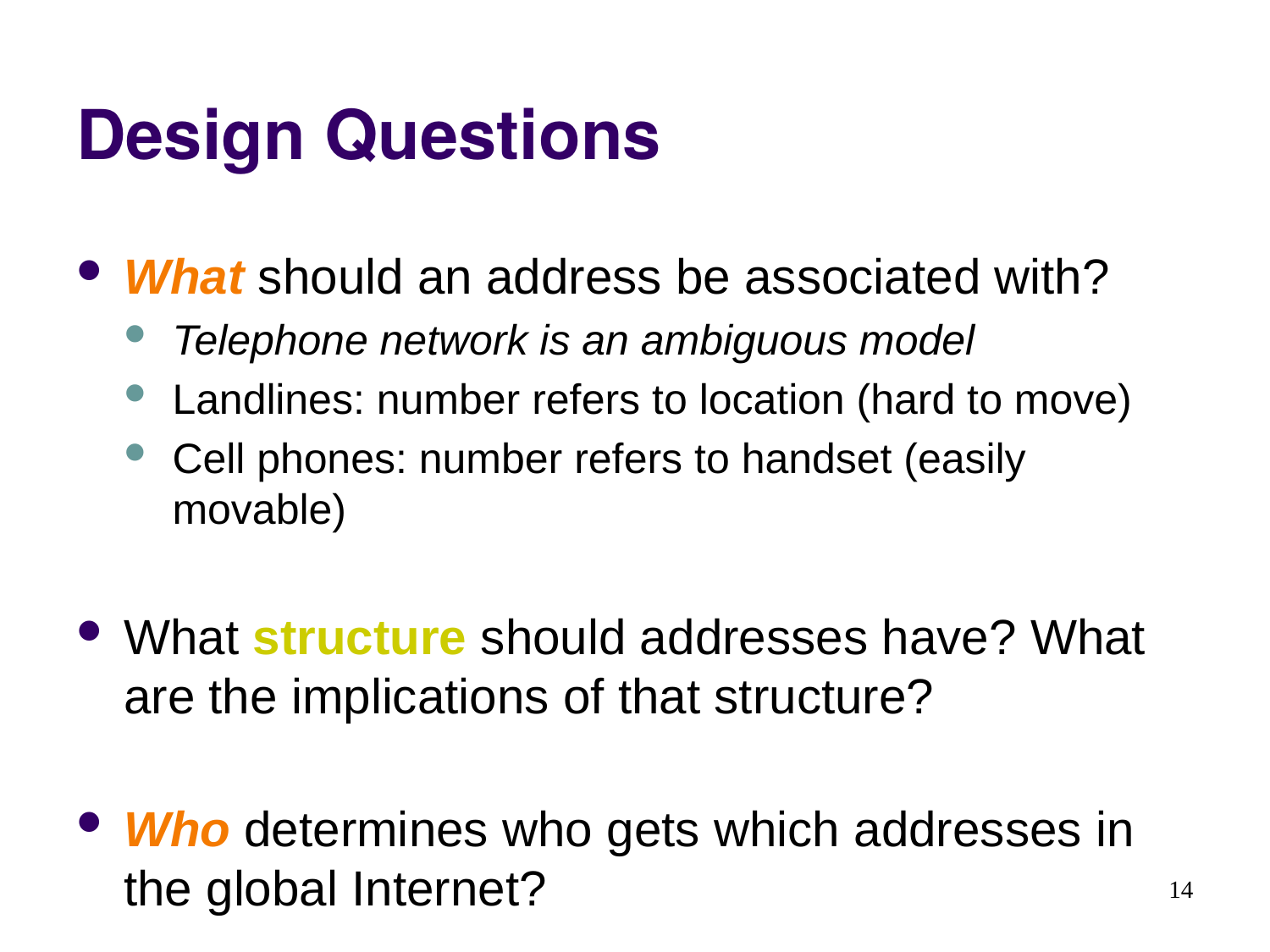

# Design Questions
What should an address be associated with?
Telephone network is an ambiguous model
Landlines: number refers to location (hard to move)
Cell phones: number refers to handset (easily movable)

What structure should addresses have? What are the implications of that structure?

Who determines who gets which addresses in the global Internet?
14